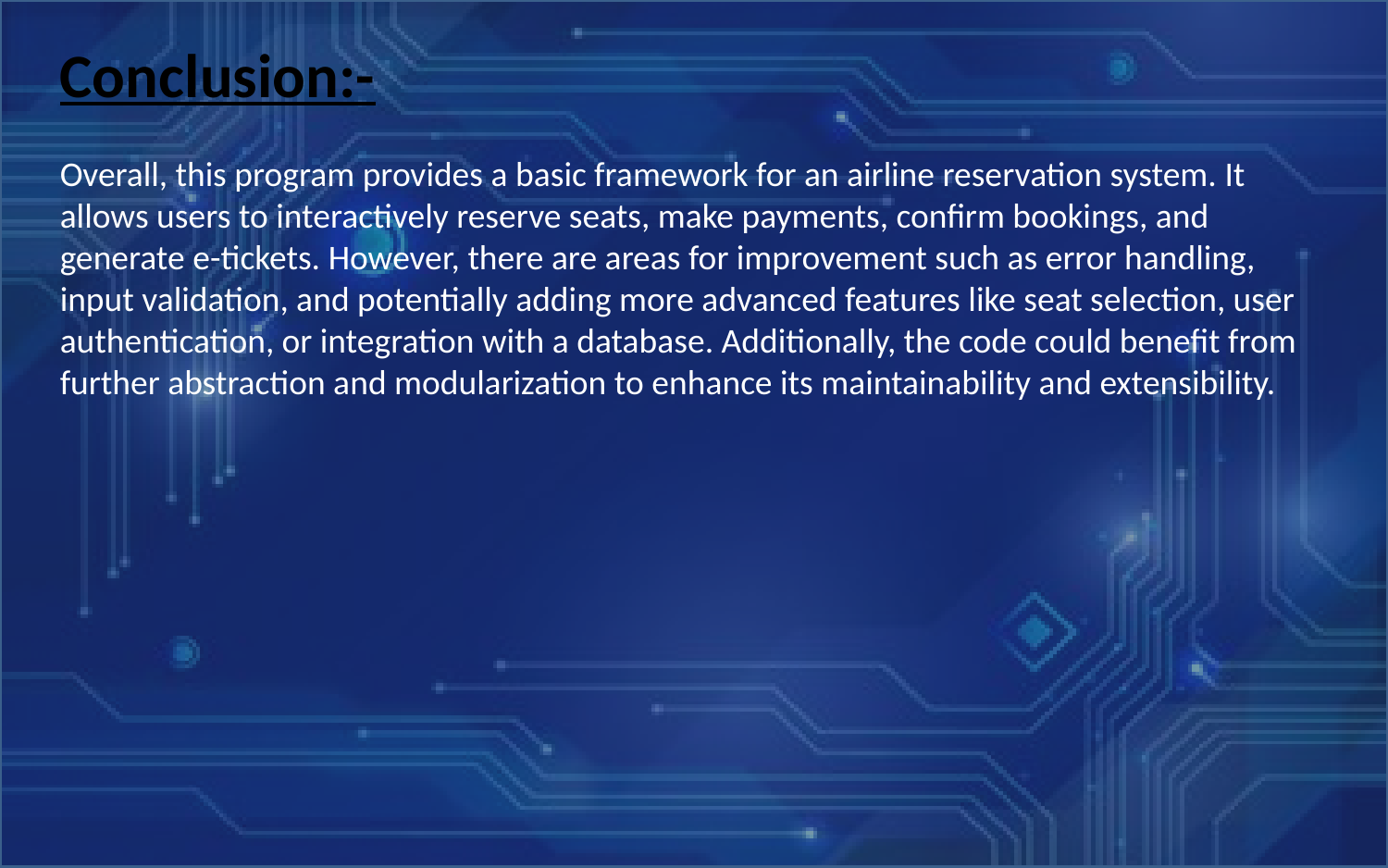

Conclusion:-
Overall, this program provides a basic framework for an airline reservation system. It allows users to interactively reserve seats, make payments, confirm bookings, and generate e-tickets. However, there are areas for improvement such as error handling, input validation, and potentially adding more advanced features like seat selection, user authentication, or integration with a database. Additionally, the code could benefit from further abstraction and modularization to enhance its maintainability and extensibility.